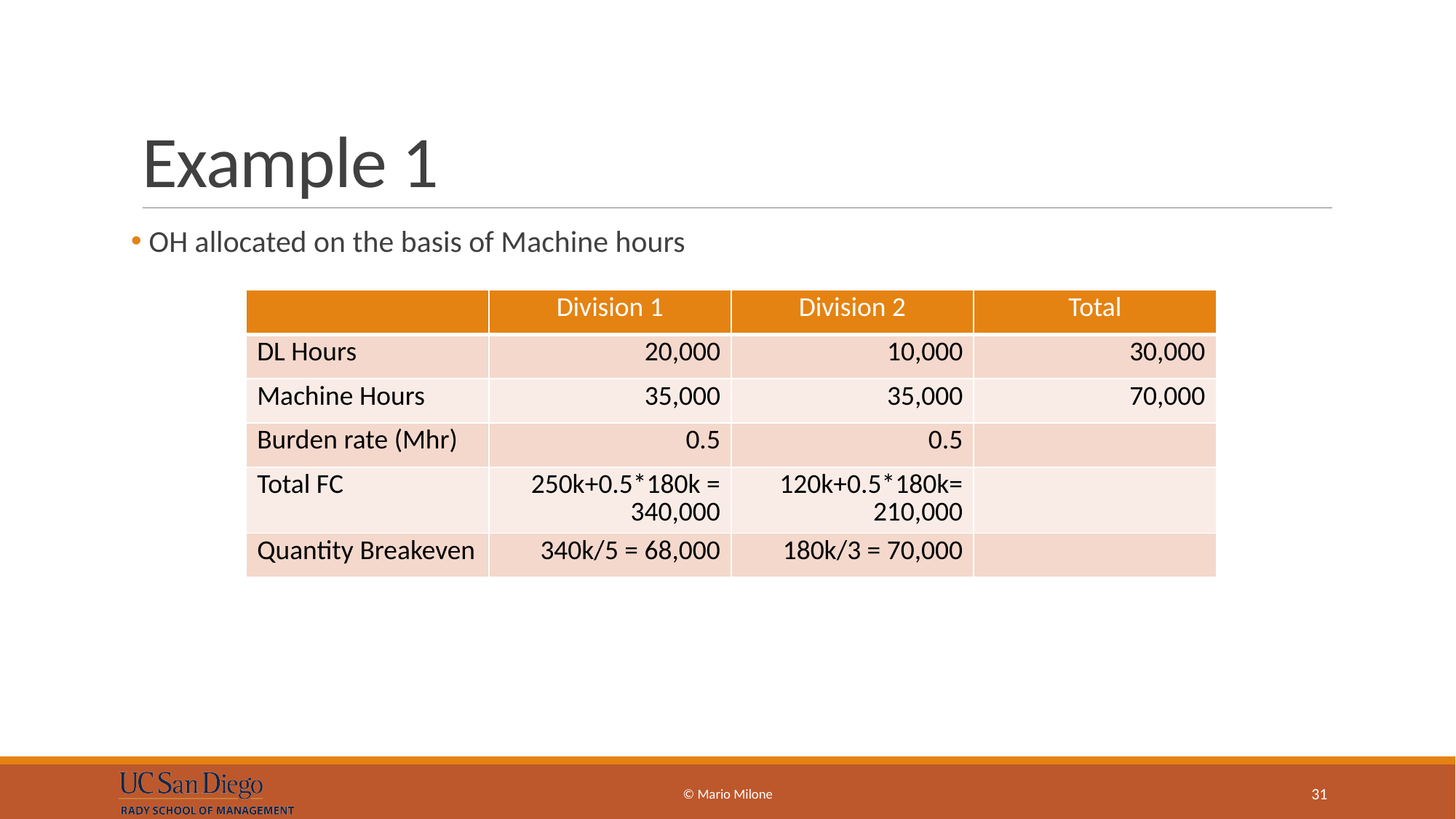

# Example 1
 OH allocated on the basis of Machine hours
|  | Division 1 | Division 2 | Total |
| --- | --- | --- | --- |
| DL Hours | 20,000 | 10,000 | 30,000 |
| Machine Hours | 35,000 | 35,000 | 70,000 |
| Burden rate (Mhr) | 0.5 | 0.5 |  |
| Total FC | 250k+0.5\*180k = 340,000 | 120k+0.5\*180k= 210,000 |  |
| Quantity Breakeven | 340k/5 = 68,000 | 180k/3 = 70,000 |  |
© Mario Milone
31